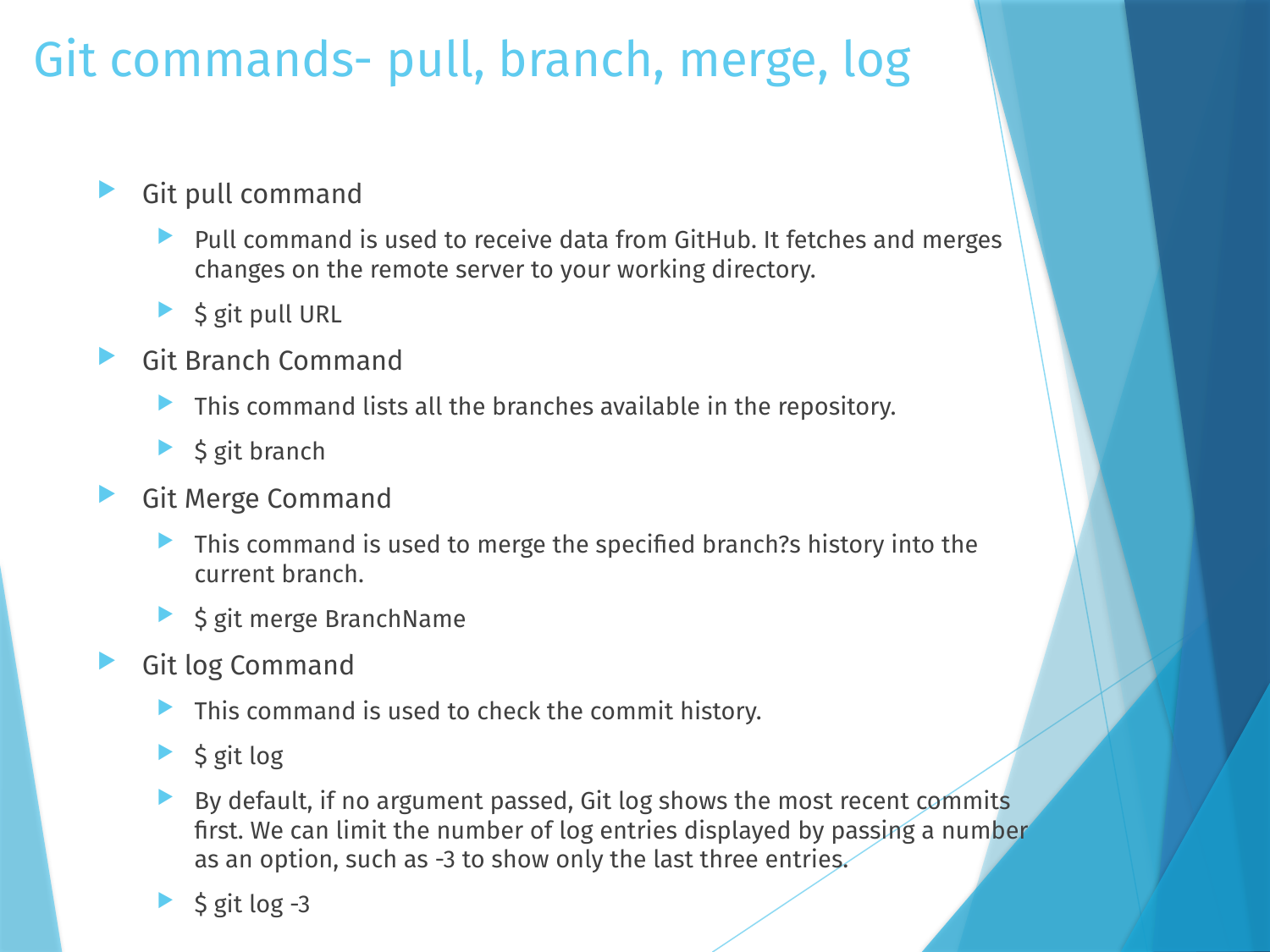

# Git commands- pull, branch, merge, log
Git pull command
Pull command is used to receive data from GitHub. It fetches and merges changes on the remote server to your working directory.
$ git pull URL
Git Branch Command
This command lists all the branches available in the repository.
$ git branch
Git Merge Command
This command is used to merge the specified branch?s history into the current branch.
$ git merge BranchName
Git log Command
This command is used to check the commit history.
$ git log
By default, if no argument passed, Git log shows the most recent commits first. We can limit the number of log entries displayed by passing a number as an option, such as -3 to show only the last three entries.
$ git log -3